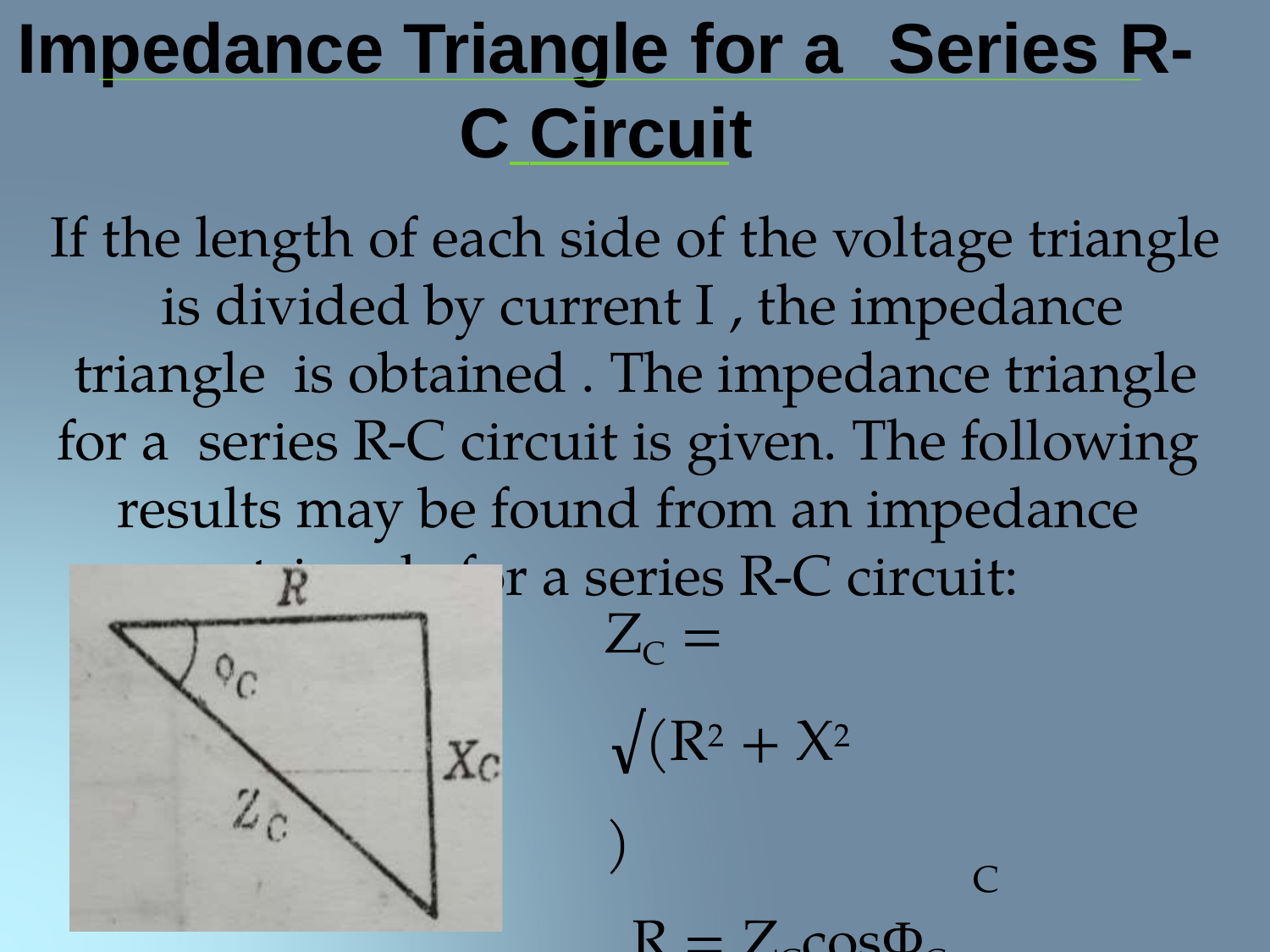

# Impedance Triangle for a	Series R-
C Circuit
If the length of each side of the voltage triangle  is divided by current I , the impedance triangle  is obtained . The impedance triangle for a  series R-C circuit is given. The following  results may be found from an impedance  triangle for a series R-C circuit:
ZC =	√(R2 + X2	)
C
R = ZCcosΦC
XC =		ZC sinΦC  tanΦC =	XC /R